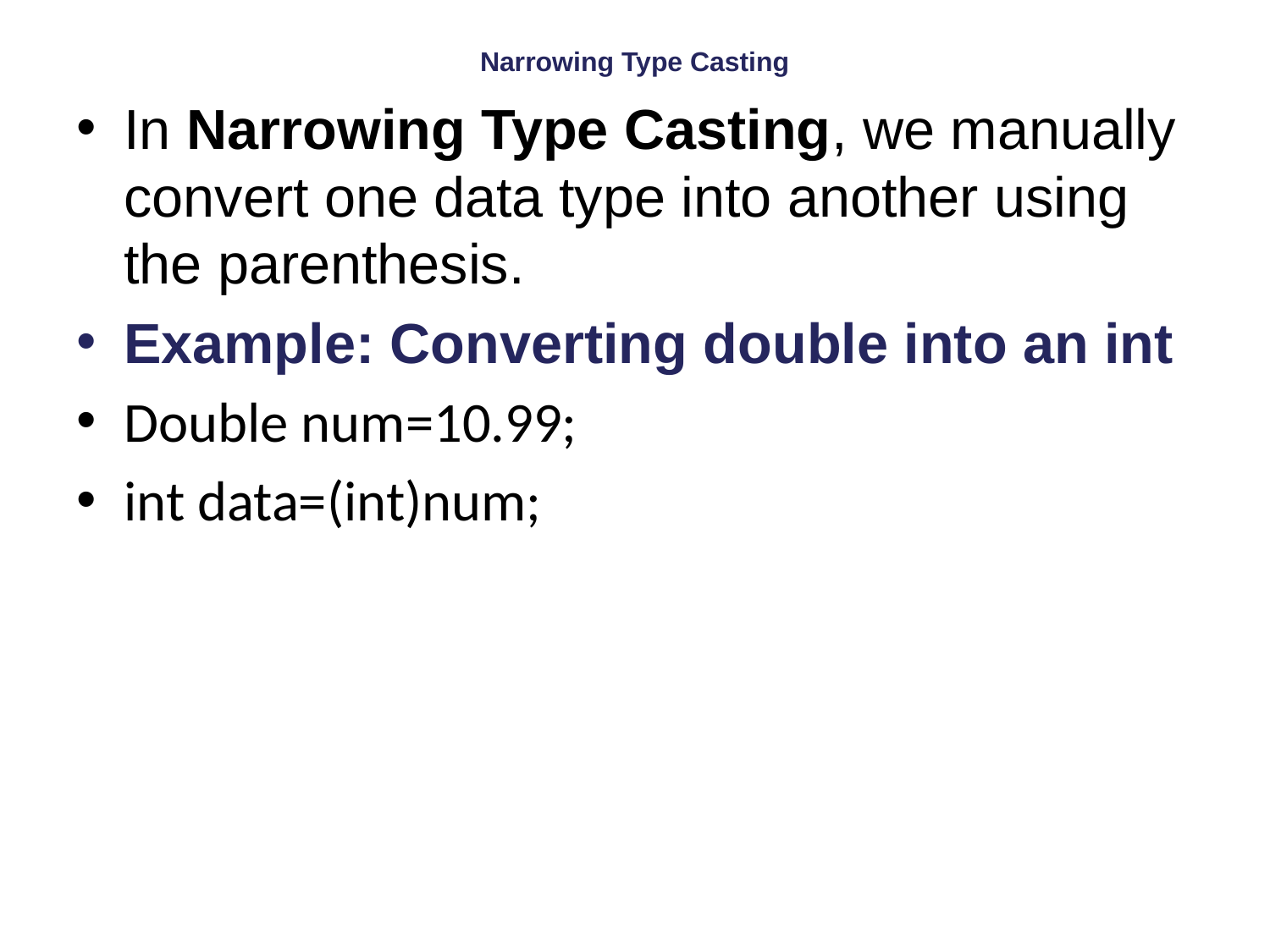

# Narrowing Type Casting
In Narrowing Type Casting, we manually convert one data type into another using the parenthesis.
Example: Converting double into an int
Double num=10.99;
int data=(int)num;